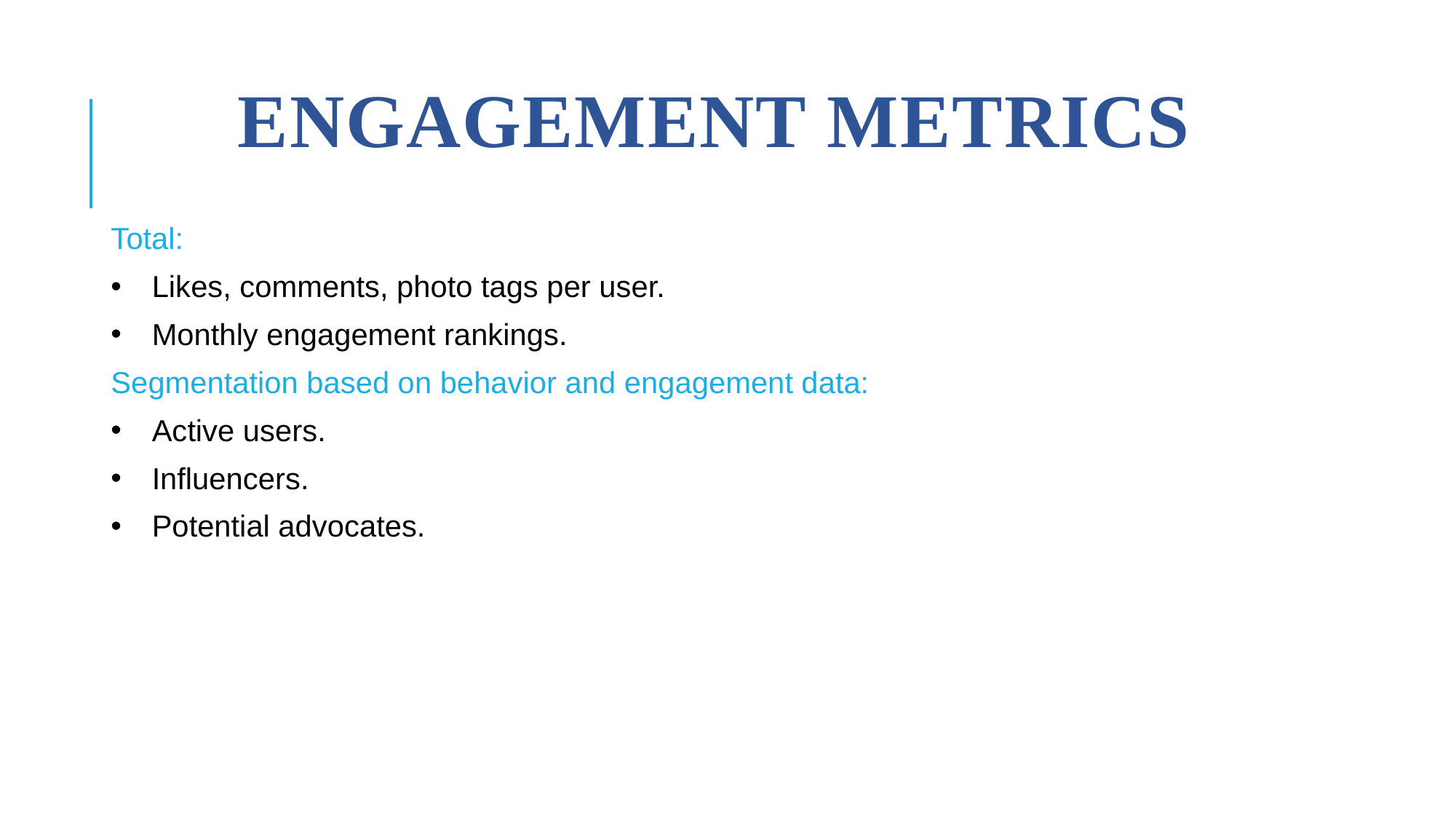

# Engagement Metrics
Total:
Likes, comments, photo tags per user.
Monthly engagement rankings.
Segmentation based on behavior and engagement data:
Active users.
Influencers.
Potential advocates.